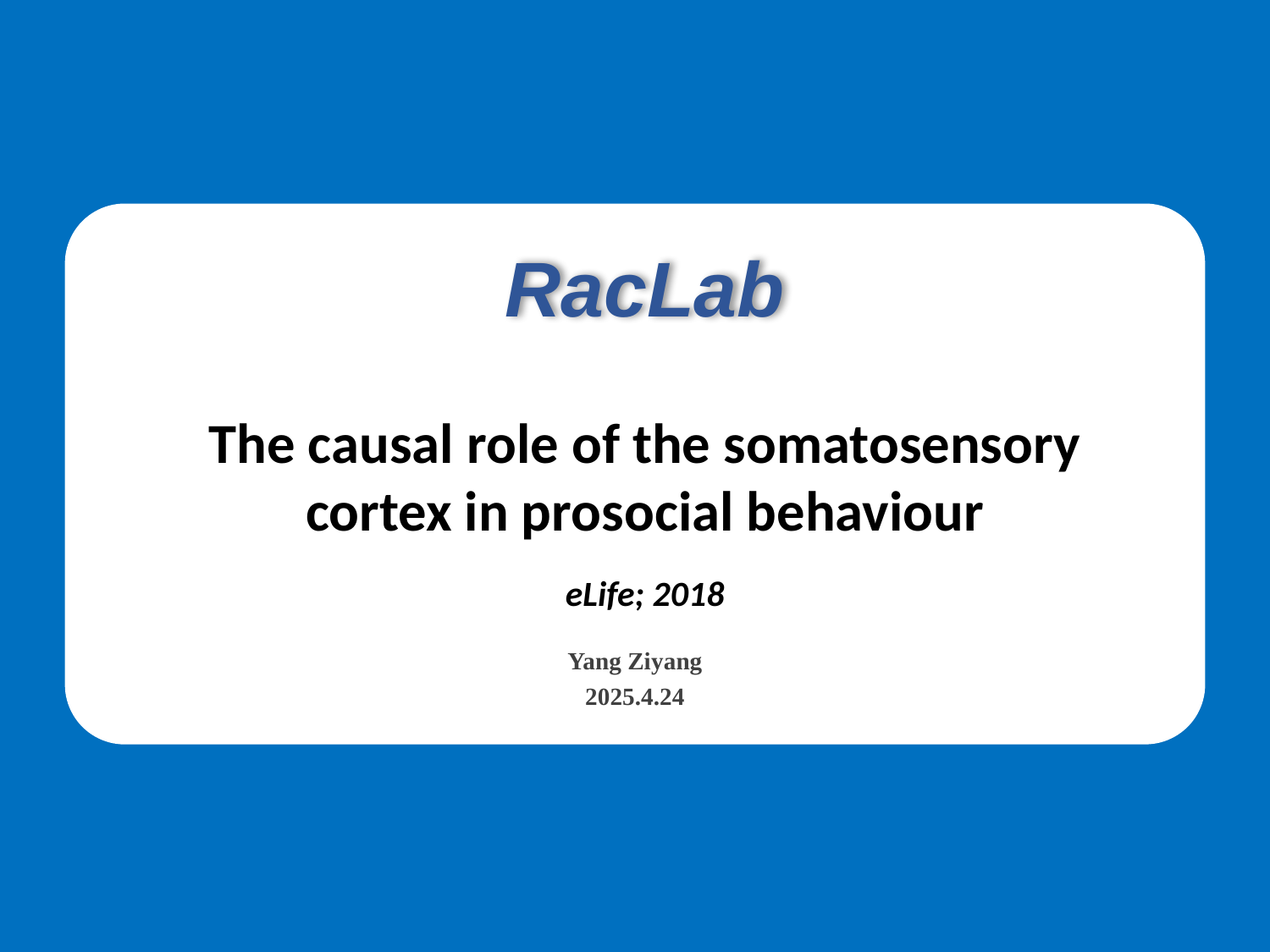

#

RacLab
The causal role of the somatosensory cortex in prosocial behaviour

eLife; 2018

Yang Ziyang
2025.4.24